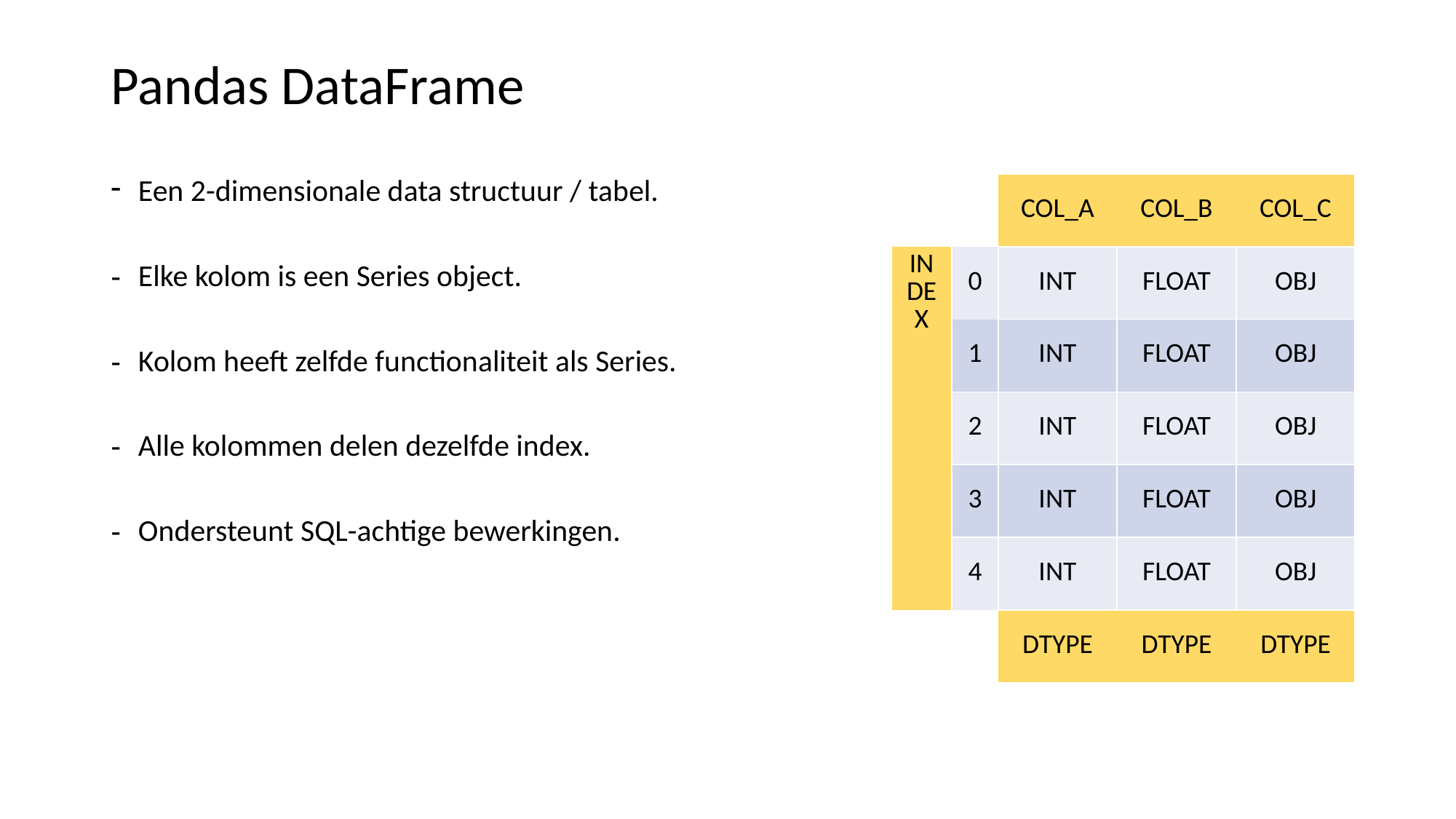

# Pandas DataFrame
Een 2-dimensionale data structuur / tabel.

Elke kolom is een Series object.

Kolom heeft zelfde functionaliteit als Series.

Alle kolommen delen dezelfde index.

Ondersteunt SQL-achtige bewerkingen.
|  |  | COL\_A | COL\_B | COL\_C |
| --- | --- | --- | --- | --- |
| INDEX | 0 | INT | FLOAT | OBJ |
|  | 1 | INT | FLOAT | OBJ |
|  | 2 | INT | FLOAT | OBJ |
|  | 3 | INT | FLOAT | OBJ |
|  | 4 | INT | FLOAT | OBJ |
|  |  | DTYPE | DTYPE | DTYPE |